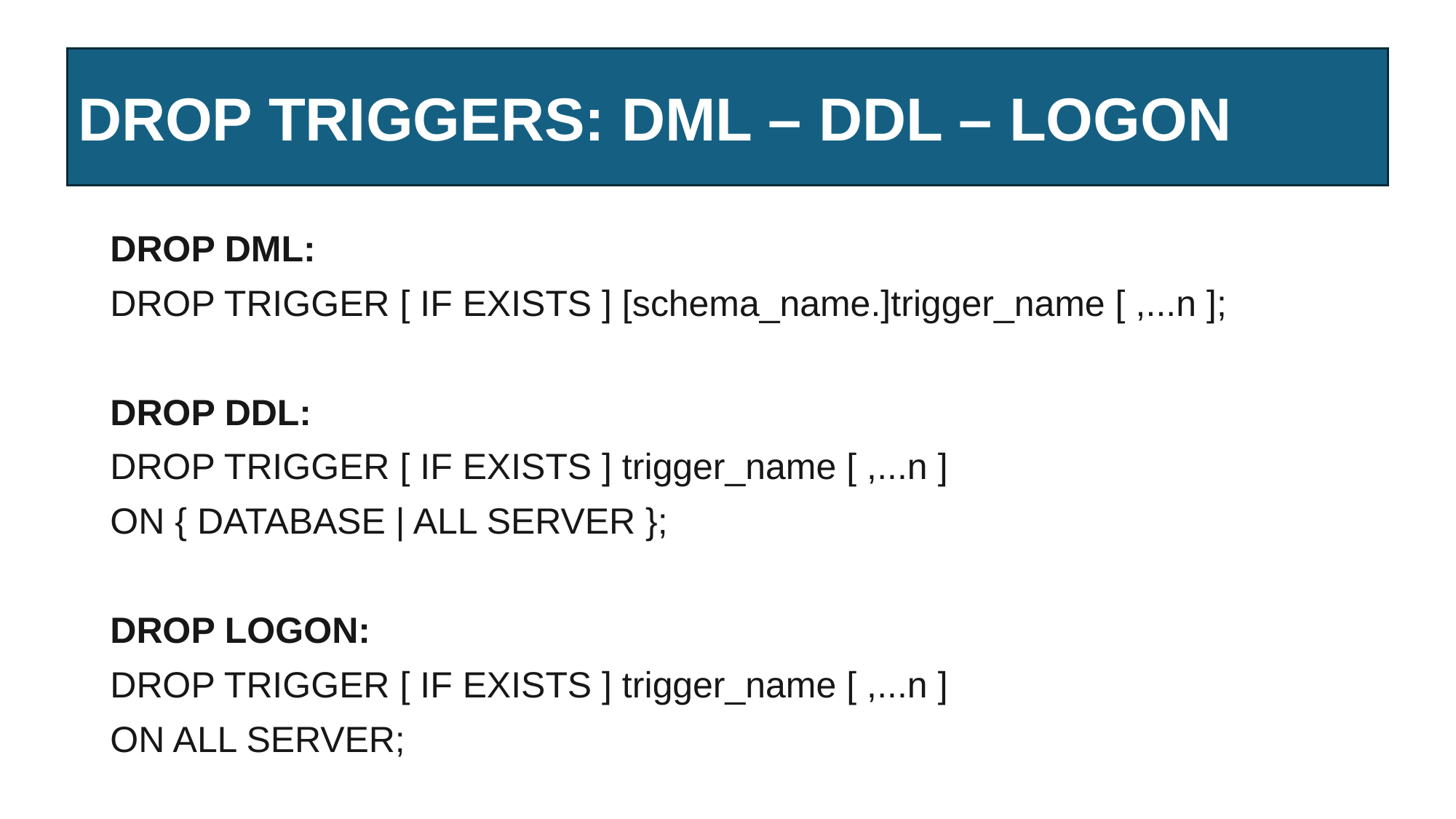

DROP TRIGGERS: DML – DDL – LOGON
#
DROP DML:
DROP TRIGGER [ IF EXISTS ] [schema_name.]trigger_name [ ,...n ];

DROP DDL:
DROP TRIGGER [ IF EXISTS ] trigger_name [ ,...n ]
ON { DATABASE | ALL SERVER };

DROP LOGON:
DROP TRIGGER [ IF EXISTS ] trigger_name [ ,...n ]
ON ALL SERVER;